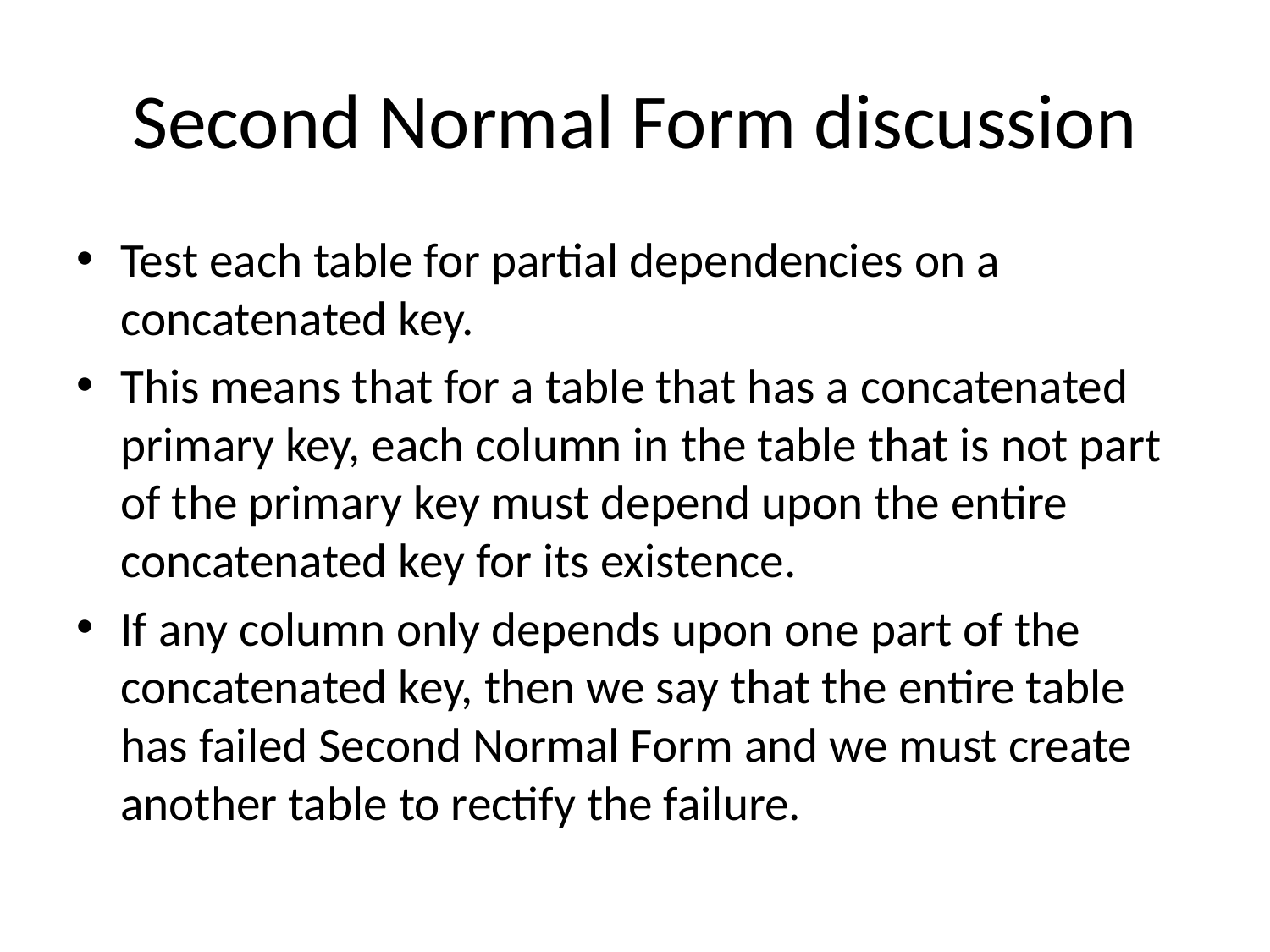

# Second Normal Form discussion
Test each table for partial dependencies on a concatenated key.
This means that for a table that has a concatenated primary key, each column in the table that is not part of the primary key must depend upon the entire concatenated key for its existence.
If any column only depends upon one part of the concatenated key, then we say that the entire table has failed Second Normal Form and we must create another table to rectify the failure.